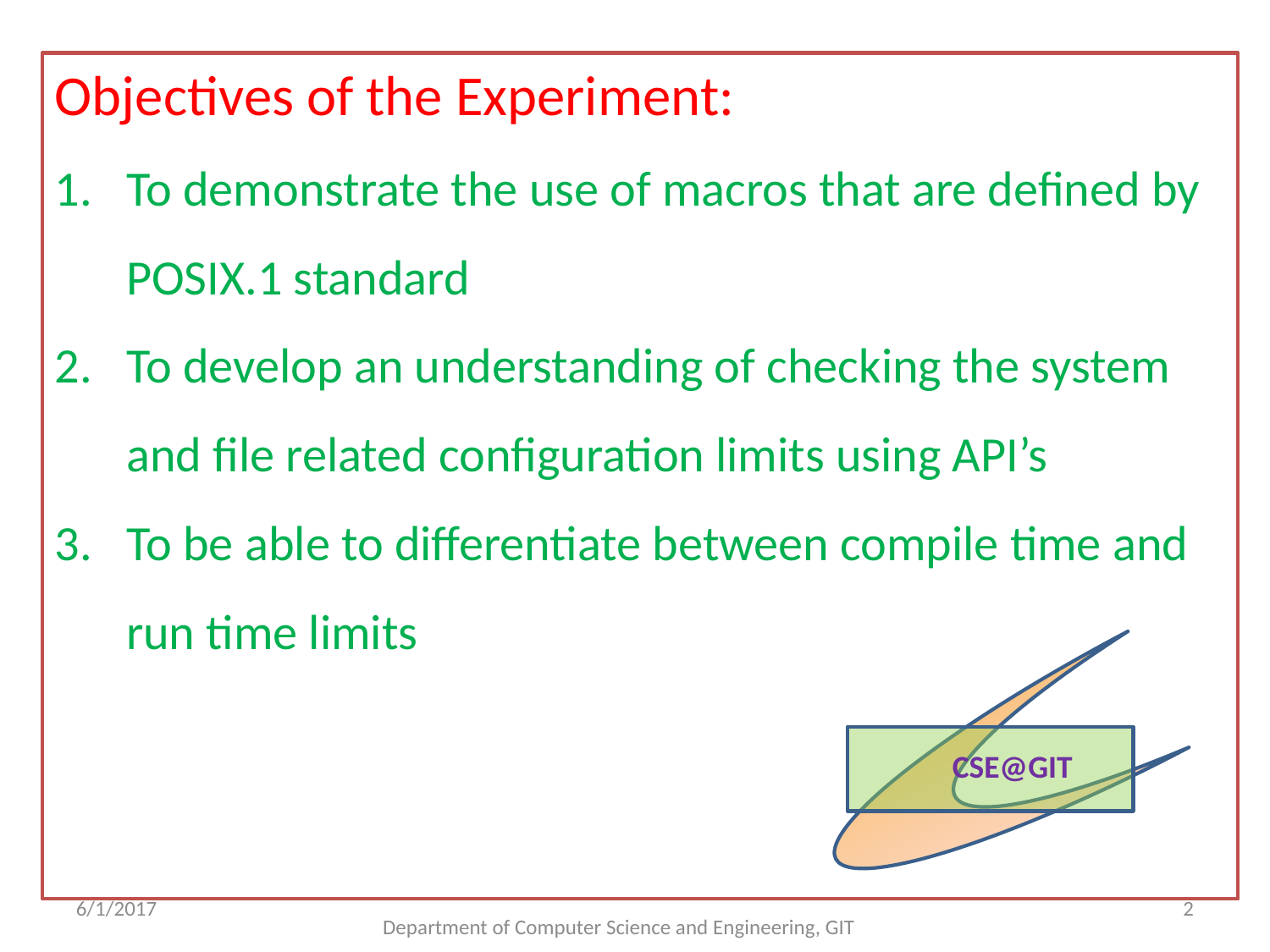

Objectives of the Experiment:
To demonstrate the use of macros that are defined by POSIX.1 standard
To develop an understanding of checking the system and file related configuration limits using API’s
To be able to differentiate between compile time and run time limits

          CSE@GIT
6/1/2017
2
Department of Computer Science and Engineering, GIT